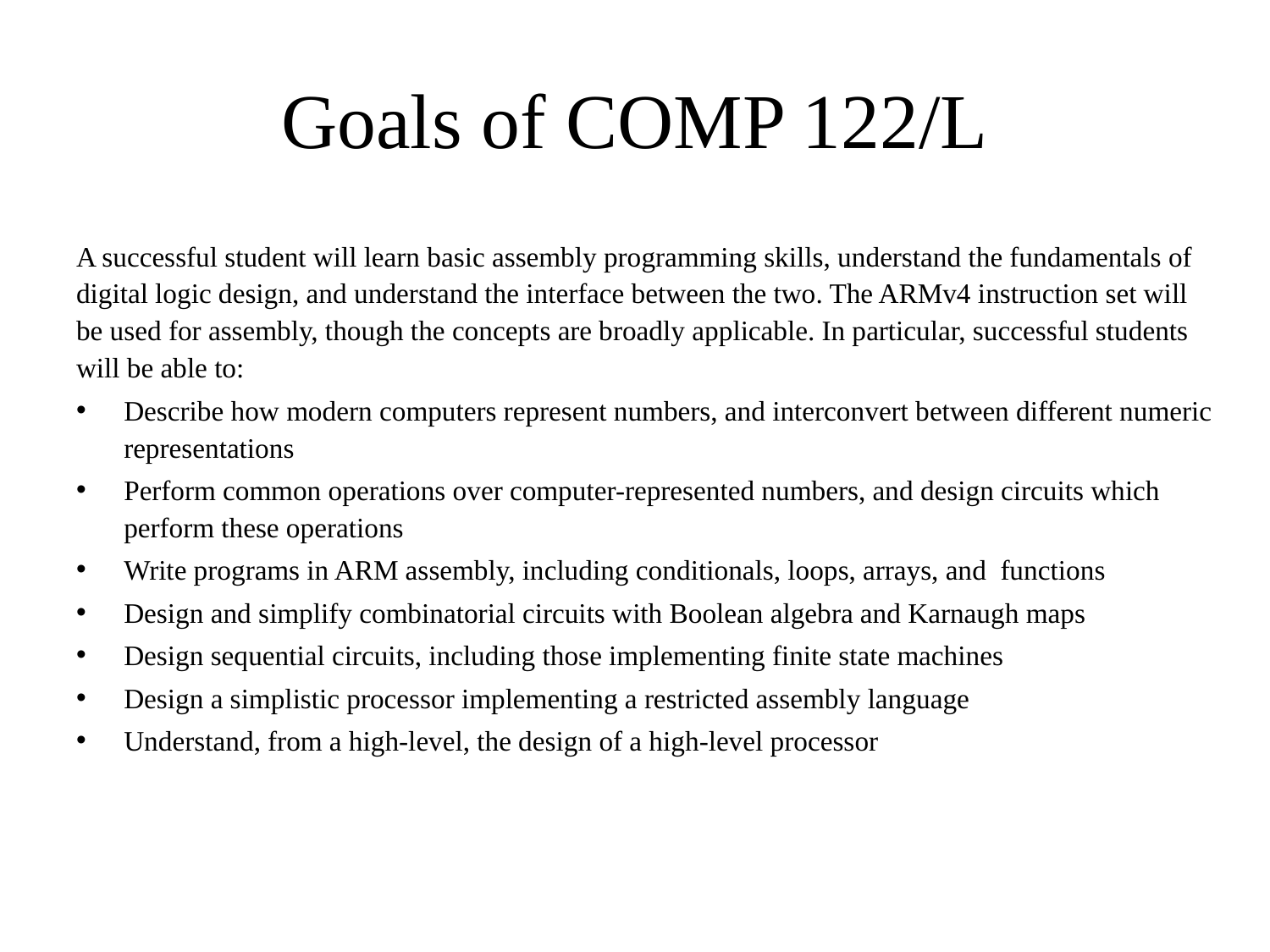

# Goals of COMP 122/L
A successful student will learn basic assembly programming skills, understand the fundamentals of digital logic design, and understand the interface between the two. The ARMv4 instruction set will be used for assembly, though the concepts are broadly applicable. In particular, successful students will be able to:
Describe how modern computers represent numbers, and interconvert between different numeric representations
Perform common operations over computer-represented numbers, and design circuits which perform these operations
Write programs in ARM assembly, including conditionals, loops, arrays, and  functions
Design and simplify combinatorial circuits with Boolean algebra and Karnaugh maps
Design sequential circuits, including those implementing finite state machines
Design a simplistic processor implementing a restricted assembly language
Understand, from a high-level, the design of a high-level processor